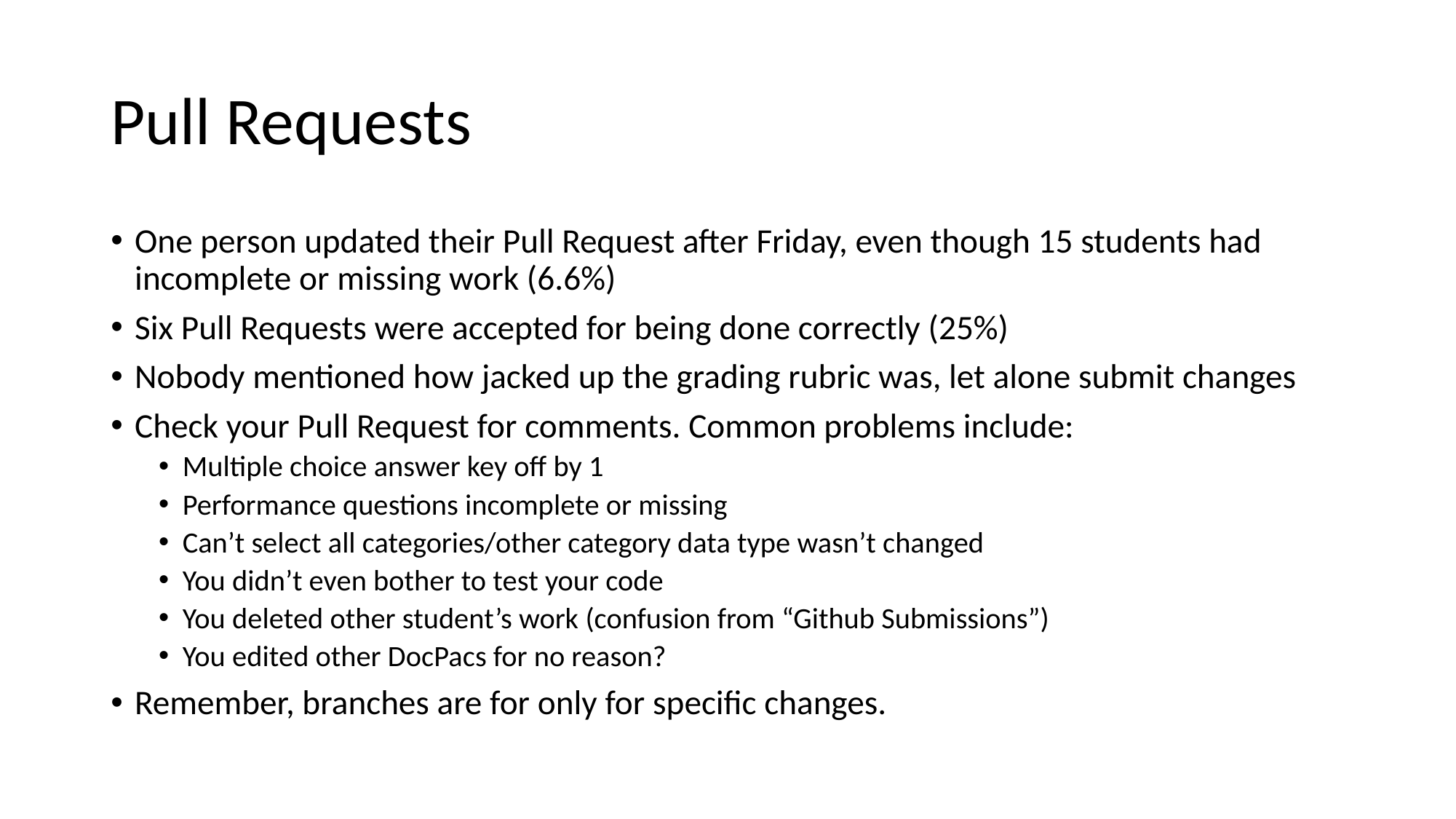

# Pull Requests
One person updated their Pull Request after Friday, even though 15 students had incomplete or missing work (6.6%)
Six Pull Requests were accepted for being done correctly (25%)
Nobody mentioned how jacked up the grading rubric was, let alone submit changes
Check your Pull Request for comments. Common problems include:
Multiple choice answer key off by 1
Performance questions incomplete or missing
Can’t select all categories/other category data type wasn’t changed
You didn’t even bother to test your code
You deleted other student’s work (confusion from “Github Submissions”)
You edited other DocPacs for no reason?
Remember, branches are for only for specific changes.